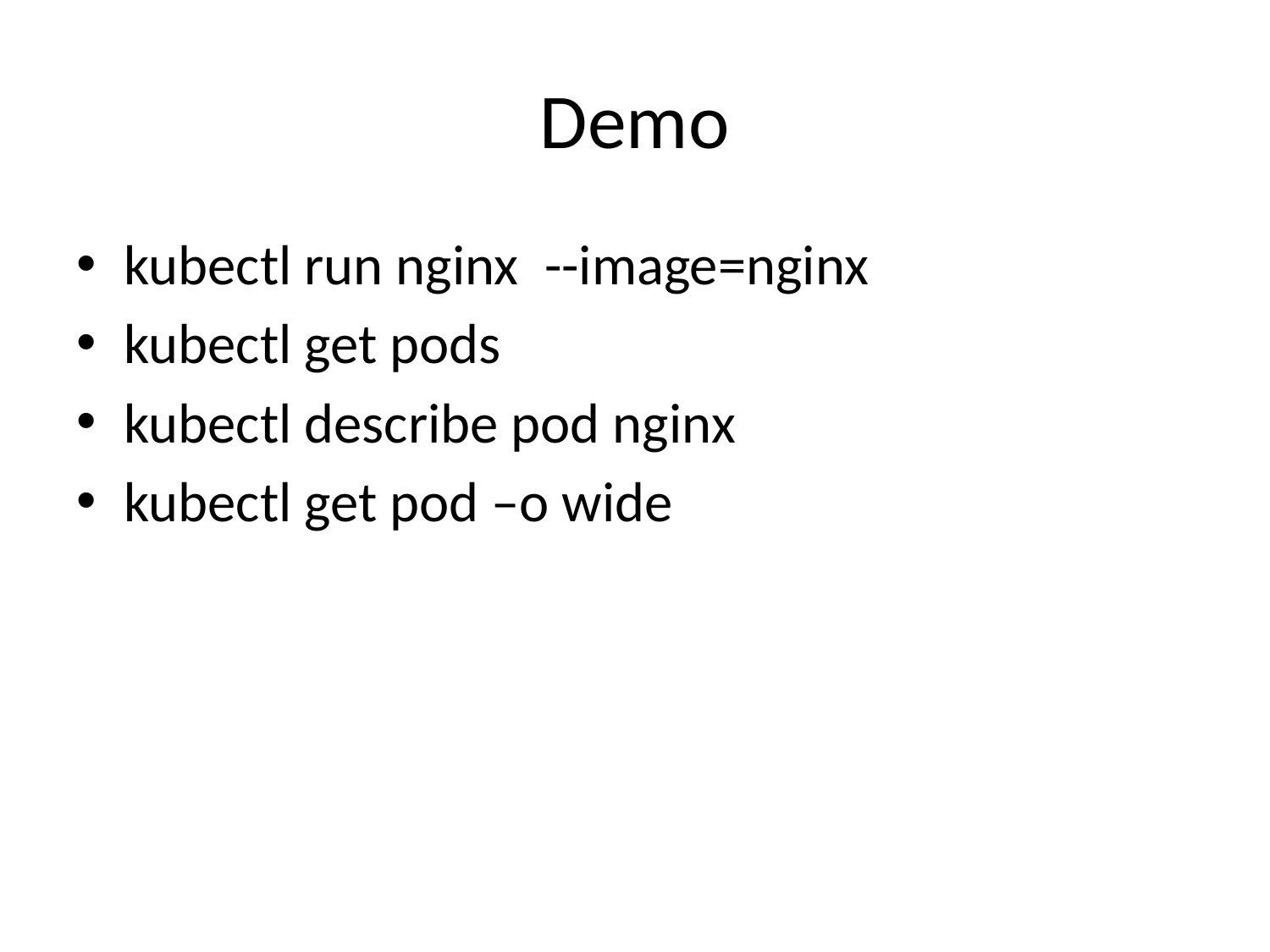

# Demo
kubectl run nginx  --image=nginx
kubectl get pods
kubectl describe pod nginx
kubectl get pod –o wide